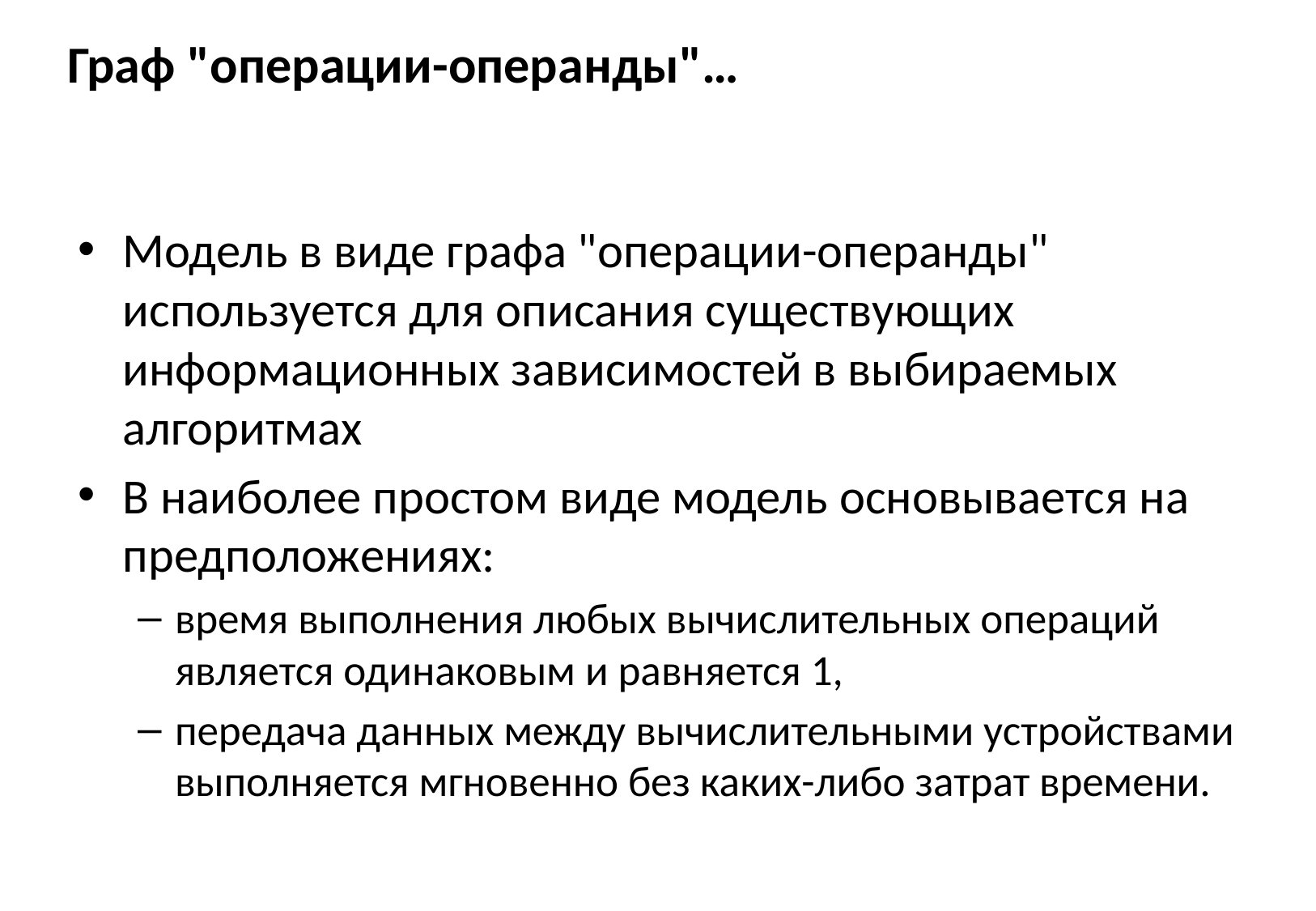

# Граф "операции-операнды"…
Модель в виде графа "операции-операнды" используется для описания существующих информационных зависимостей в выбираемых алгоритмах
В наиболее простом виде модель основывается на предположениях:
время выполнения любых вычислительных операций является одинаковым и равняется 1,
передача данных между вычислительными устройствами выполняется мгновенно без каких-либо затрат времени.